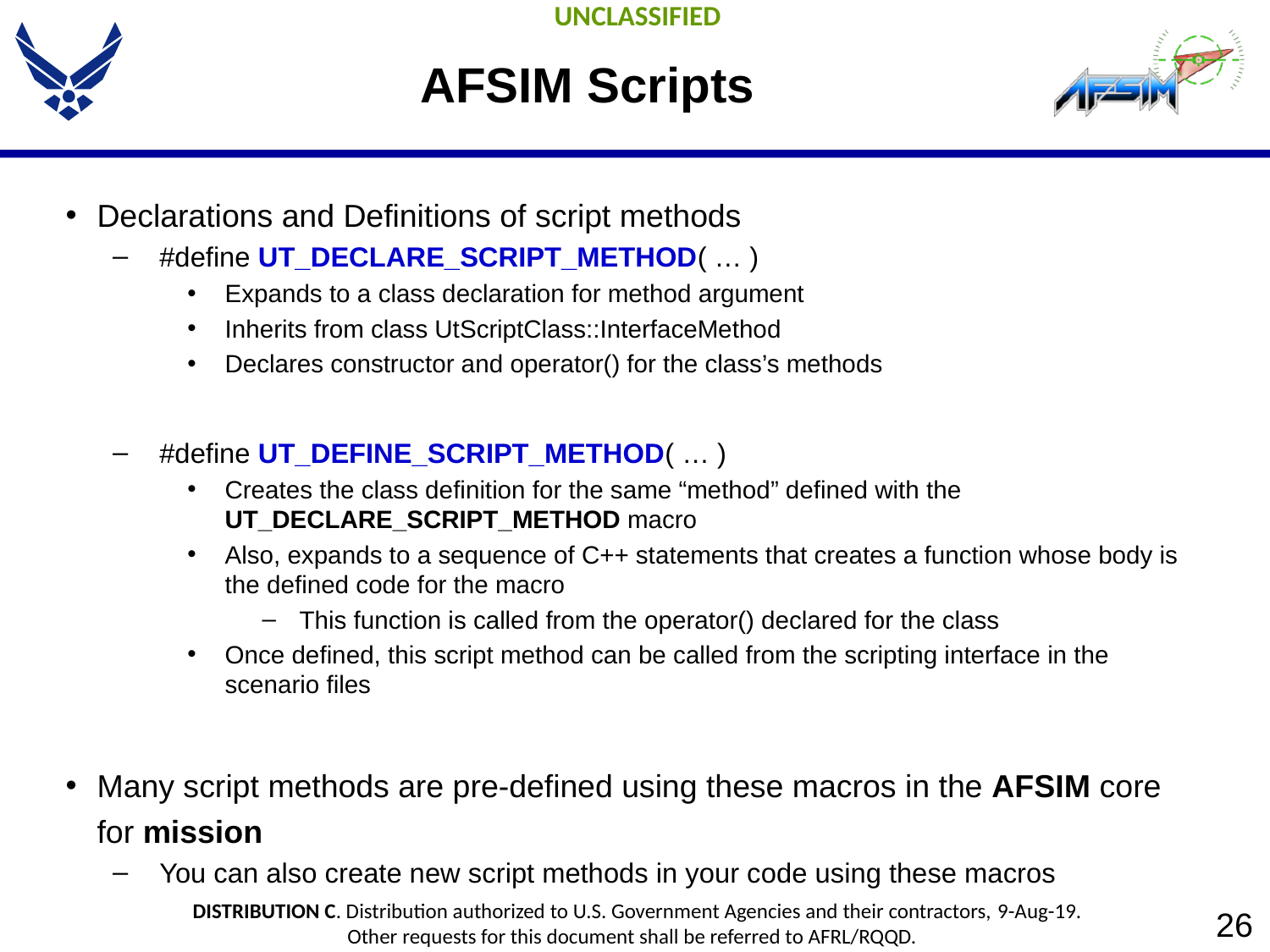

# AFSIM Scripts
Declarations and Definitions of script methods
#define UT_DECLARE_SCRIPT_METHOD( … )
Expands to a class declaration for method argument
Inherits from class UtScriptClass::InterfaceMethod
Declares constructor and operator() for the class’s methods

#define UT_DEFINE_SCRIPT_METHOD( … )
Creates the class definition for the same “method” defined with the UT_DECLARE_SCRIPT_METHOD macro
Also, expands to a sequence of C++ statements that creates a function whose body is the defined code for the macro
This function is called from the operator() declared for the class
Once defined, this script method can be called from the scripting interface in the scenario files

Many script methods are pre-defined using these macros in the AFSIM core for mission
You can also create new script methods in your code using these macros